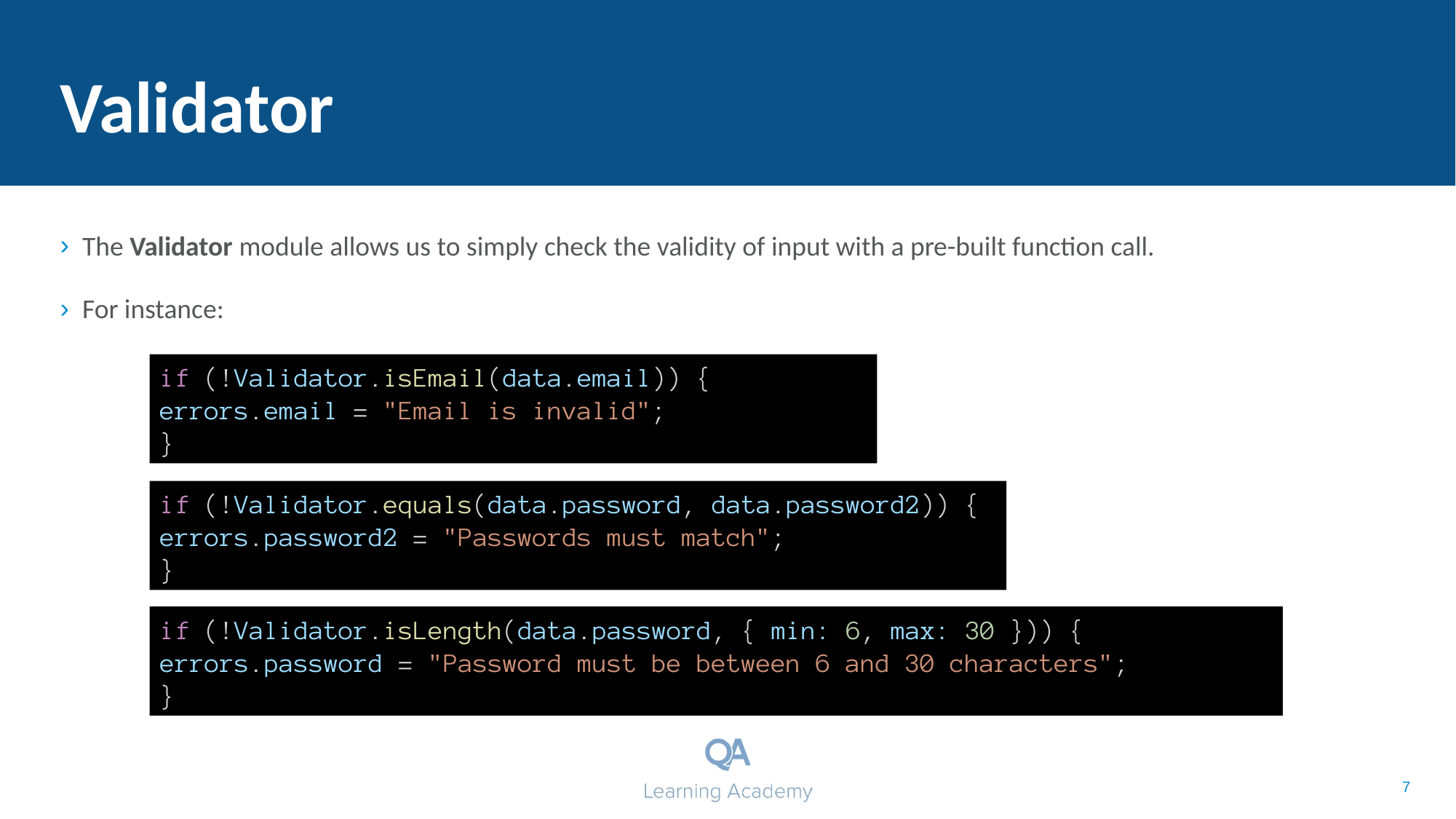

Validator
The Validator module allows us to simply check the validity of input with a pre-built function call.
For instance:

if (!Validator.isEmail(data.email)) {
errors.email = "Email is invalid";
}
if (!Validator.equals(data.password, data.password2)) {
errors.password2 = "Passwords must match";
}
if (!Validator.isLength(data.password, { min: 6, max: 30 })) {
errors.password = "Password must be between 6 and 30 characters";
}